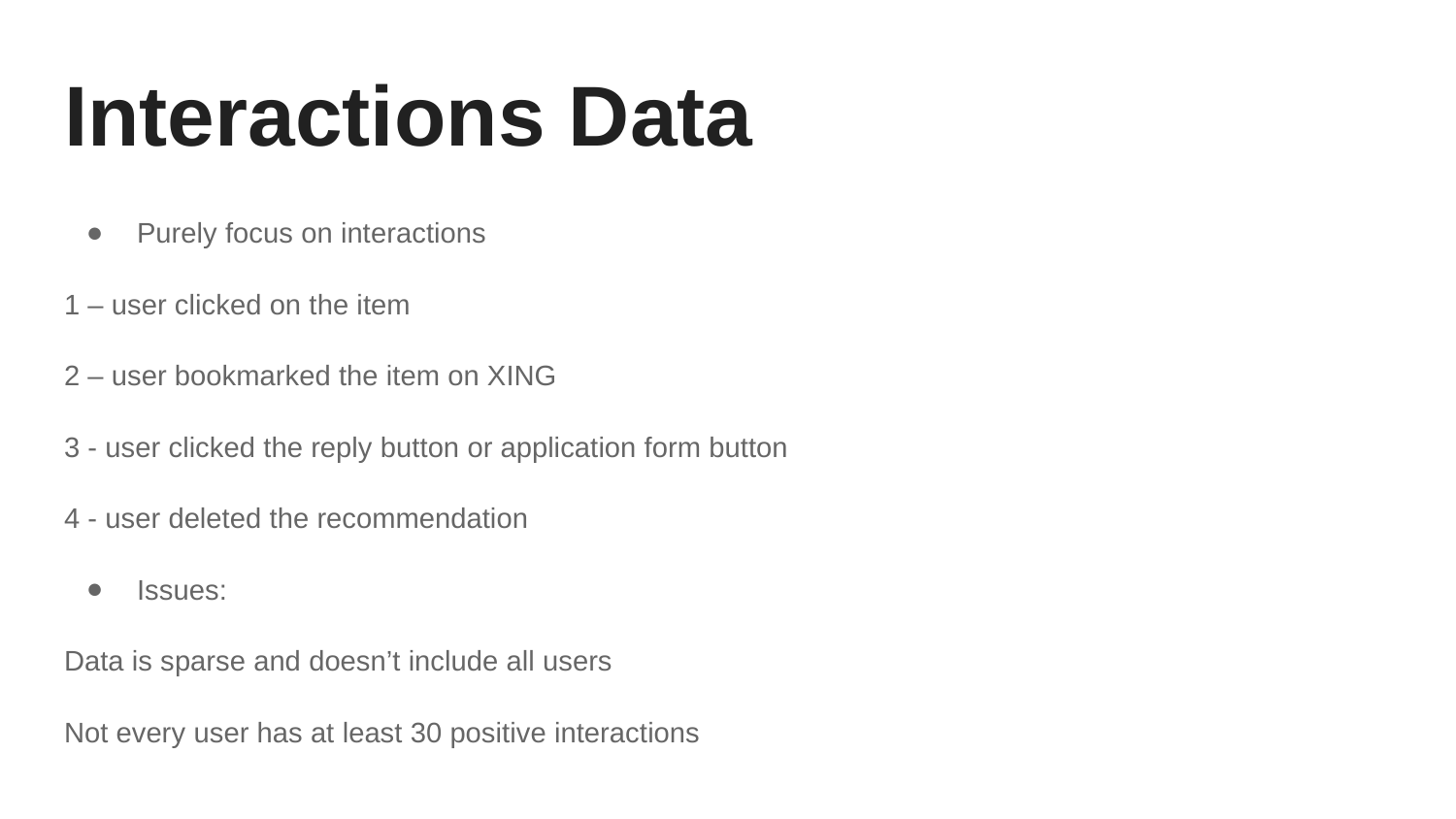

# Interactions Data
Purely focus on interactions
1 – user clicked on the item
2 – user bookmarked the item on XING
3 - user clicked the reply button or application form button
4 - user deleted the recommendation
Issues:
Data is sparse and doesn’t include all users
Not every user has at least 30 positive interactions